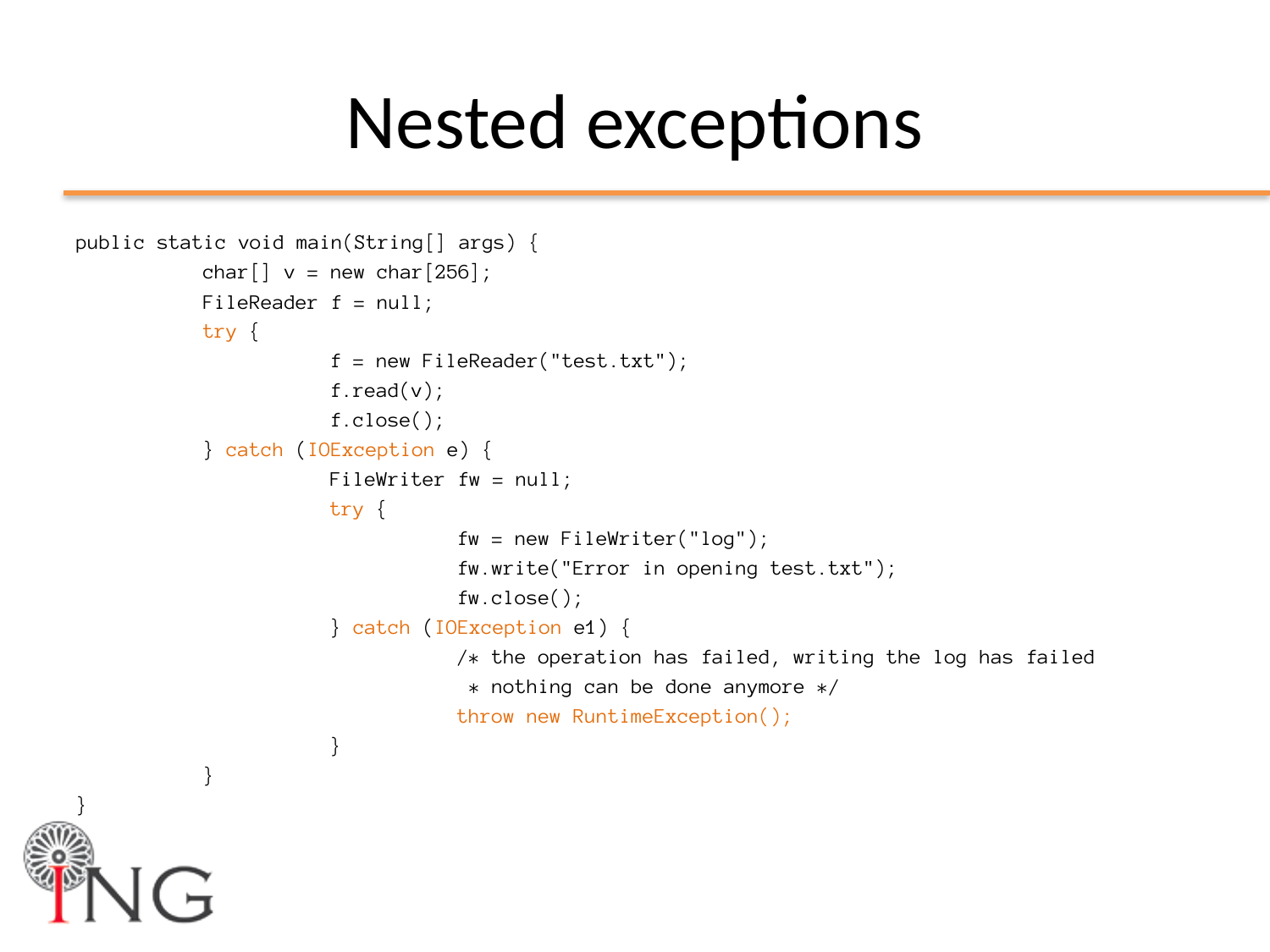

# Nested exceptions
public static void main(String[] args) {
	char[] v = new char[256];
	FileReader f = null;
	try {
		f = new FileReader("test.txt");
		f.read(v);
		f.close();
	} catch (IOException e) {
		FileWriter fw = null;
		try {
			fw = new FileWriter("log");
			fw.write("Error in opening test.txt");
			fw.close();
		} catch (IOException e1) {
			/* the operation has failed, writing the log has failed
			 * nothing can be done anymore */
			throw new RuntimeException();
		}
	}
}